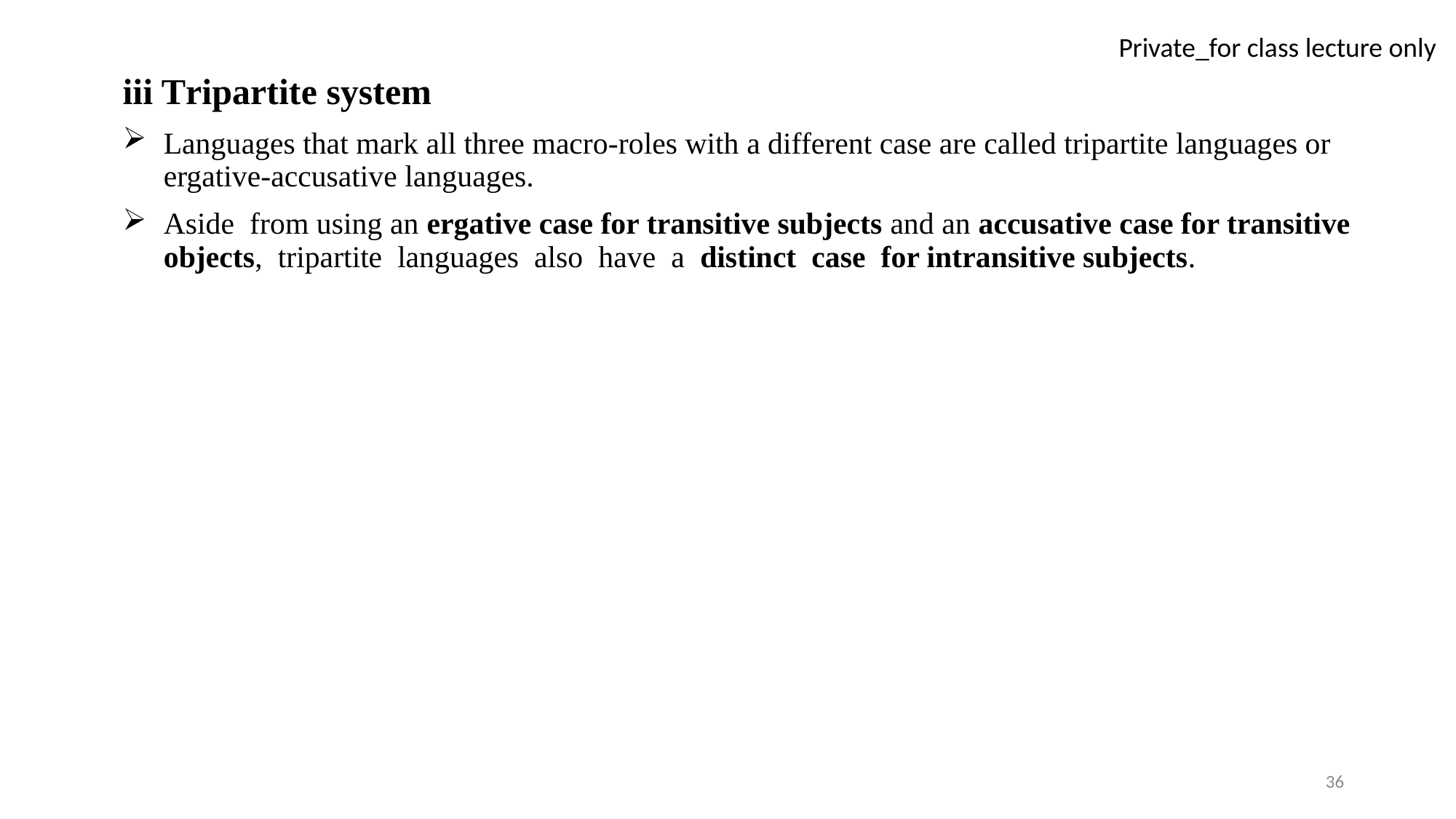

iii Tripartite system
Languages that mark all three macro-roles with a different case are called tripartite languages or  ergative-accusative languages.
Aside  from using an ergative case for transitive subjects and an accusative case for transitive  objects,  tripartite  languages  also  have  a  distinct  case  for intransitive subjects.

36